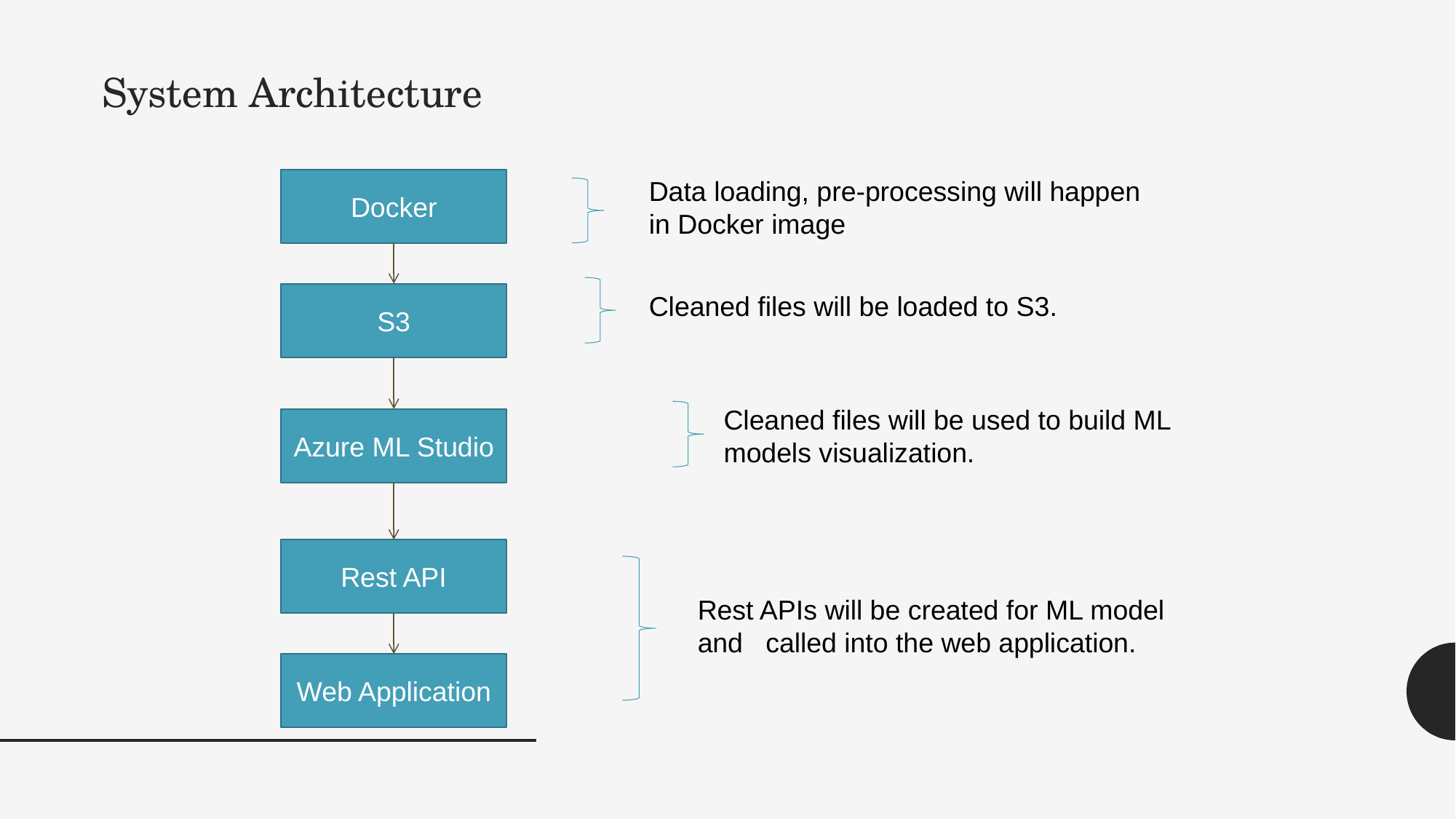

# System Architecture
Data loading, pre-processing will happen in Docker image
Docker

Cleaned files will be loaded to S3.
S3
Cleaned files will be used to build ML models visualization.

Azure ML Studio
Rest API

Rest APIs will be created for ML model and   called into the web application.
Web Application